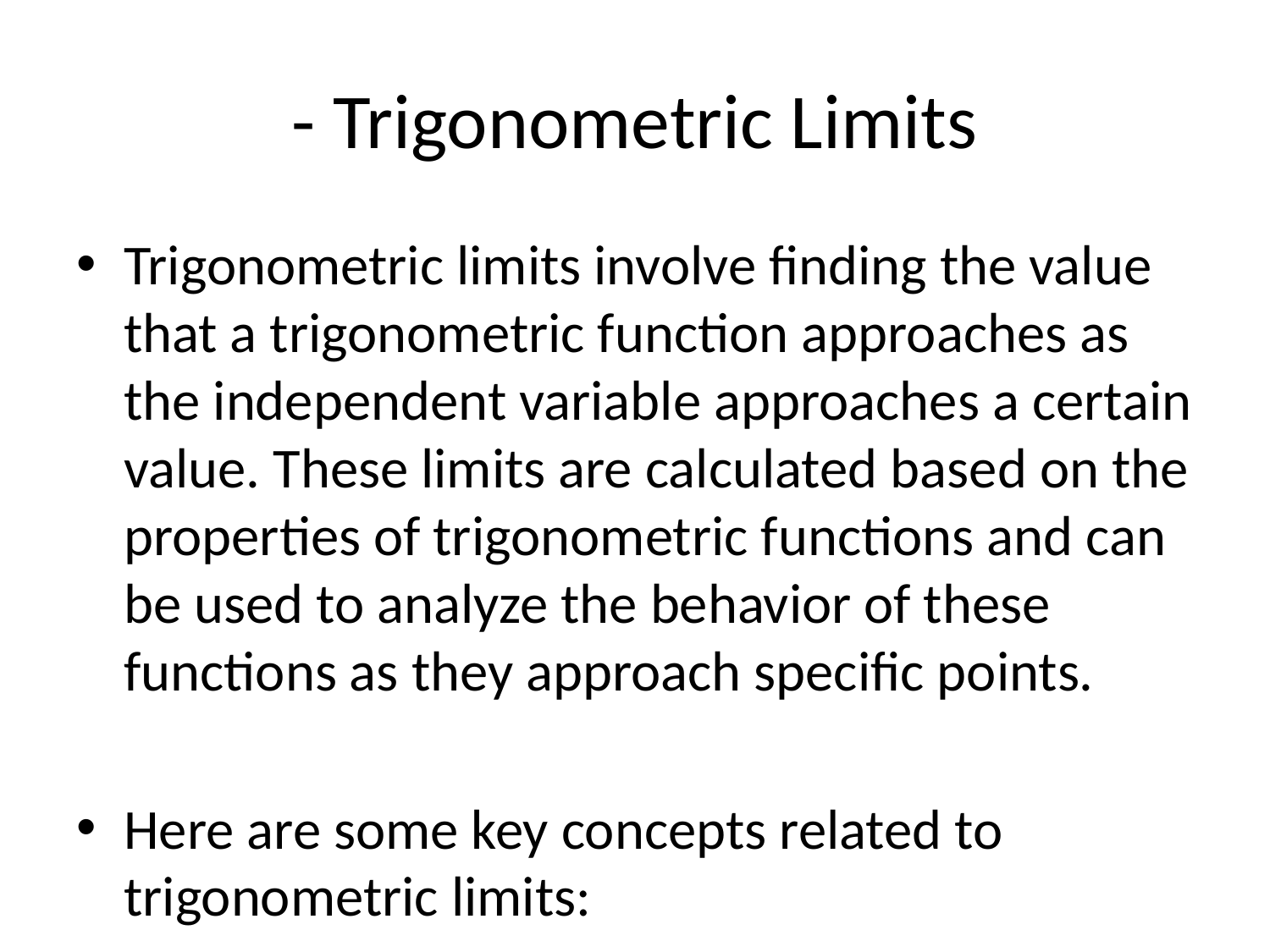

# - Trigonometric Limits
Trigonometric limits involve finding the value that a trigonometric function approaches as the independent variable approaches a certain value. These limits are calculated based on the properties of trigonometric functions and can be used to analyze the behavior of these functions as they approach specific points.

Here are some key concepts related to trigonometric limits:

1. **Sine and Cosine Limits**:
   - The limit of sin(x) as x approaches zero is 0.
   - The limit of cos(x) as x approaches zero is 1.

2. **Tangent Limits**:
   - The limit of tan(x) as x approaches π/2 is ∞.
   - The limit of tan(x) as x approaches -π/2 is -∞.

3. **Secant and Cosecant Limits**:
   - The limit of sec(x) as x approaches 0 or π is ∞.
   - The limit of csc(x) as x approaches 0 is ∞ or -∞.

4. **Using Trigonometric Identities**:
   - Trigonometric identities such as sin²(x) + cos²(x) = 1 and 1 + tan²(x) = sec²(x) can be used to simplify trigonometric expressions and evaluate limits.

5. **L'Hôpital's Rule**:
   - In certain cases, trigonometric limits can be evaluated using L'Hôpital's Rule, which states that the limit of a quotient of two functions can be found by taking the derivative of the numerator and the denominator separately.

6. **Periodicity of Trigonometric Functions**:
   - Trigonometric functions are periodic, meaning their values repeat at regular intervals. This periodicity can be used to evaluate limits by considering the behavior of the function over one period.

7. **Approaching Special Angles**:
   - Trigonometric limits can involve approaching special angles such as π/2, 0, π, etc. Understanding the behavior of trigonometric functions at these angles is crucial in evaluating limits accurately.

Overall, trigonometric limits involve applying these concepts to determine the behavior of trigonometric functions as they approach specific values or angles. Understanding these principles can help in solving calculus problems involving trigonometric functions and limits effectively.